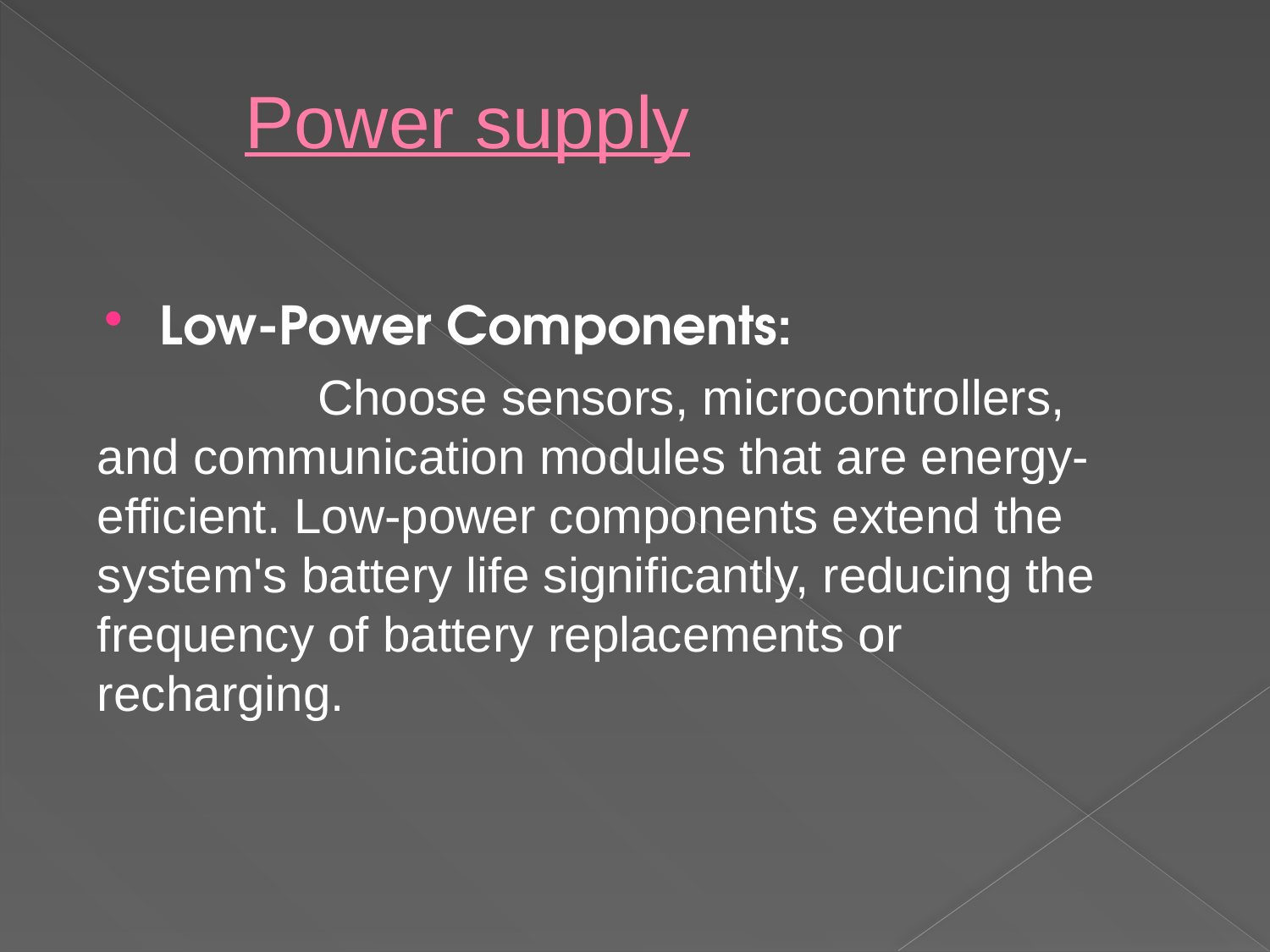

# Power supply
Low-Power Components:
                Choose sensors, microcontrollers, and communication modules that are energy-efficient. Low-power components extend the system's battery life significantly, reducing the frequency of battery replacements or recharging.